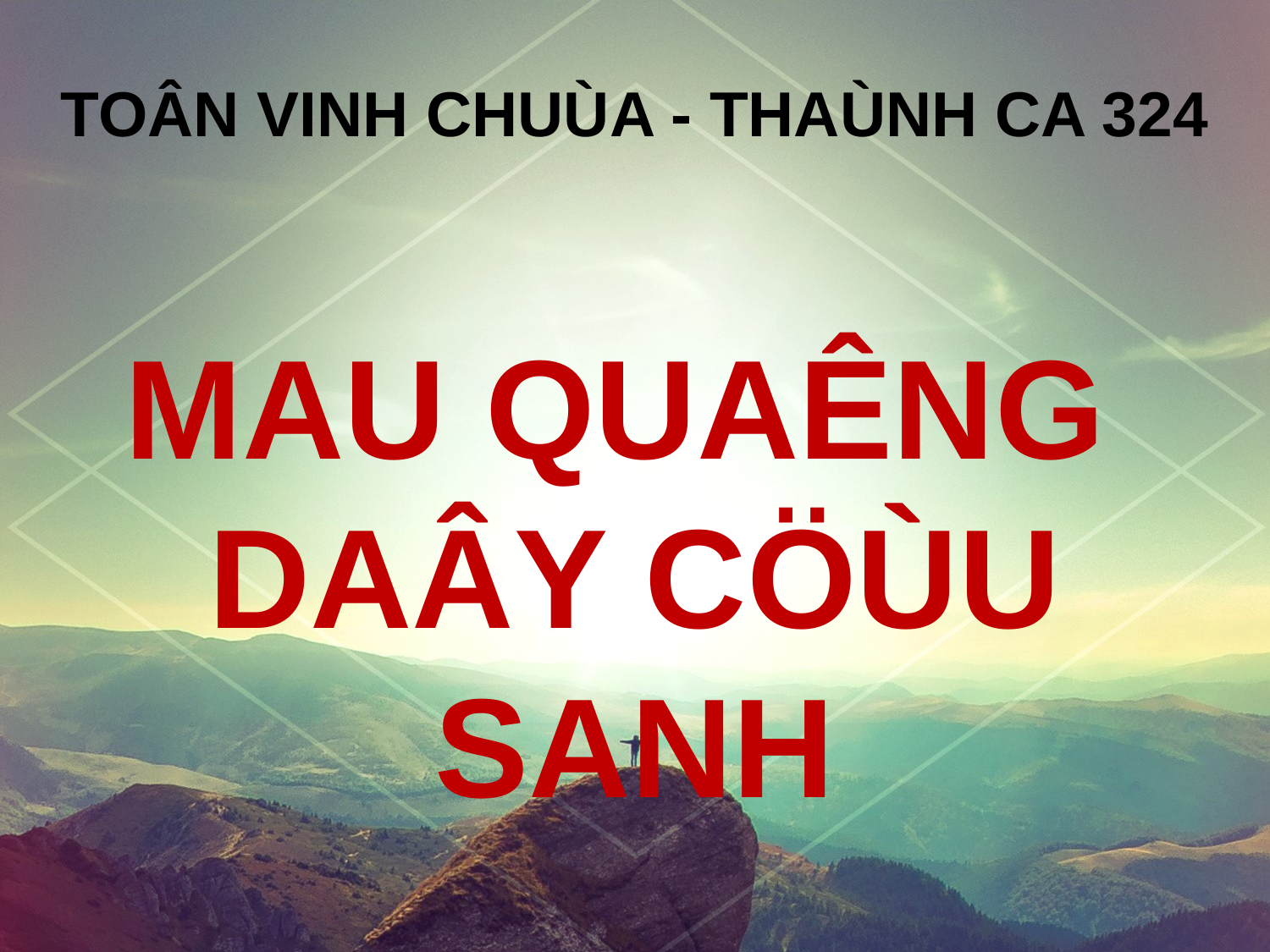

TOÂN VINH CHUÙA - THAÙNH CA 324
MAU QUAÊNG
DAÂY CÖÙU SANH